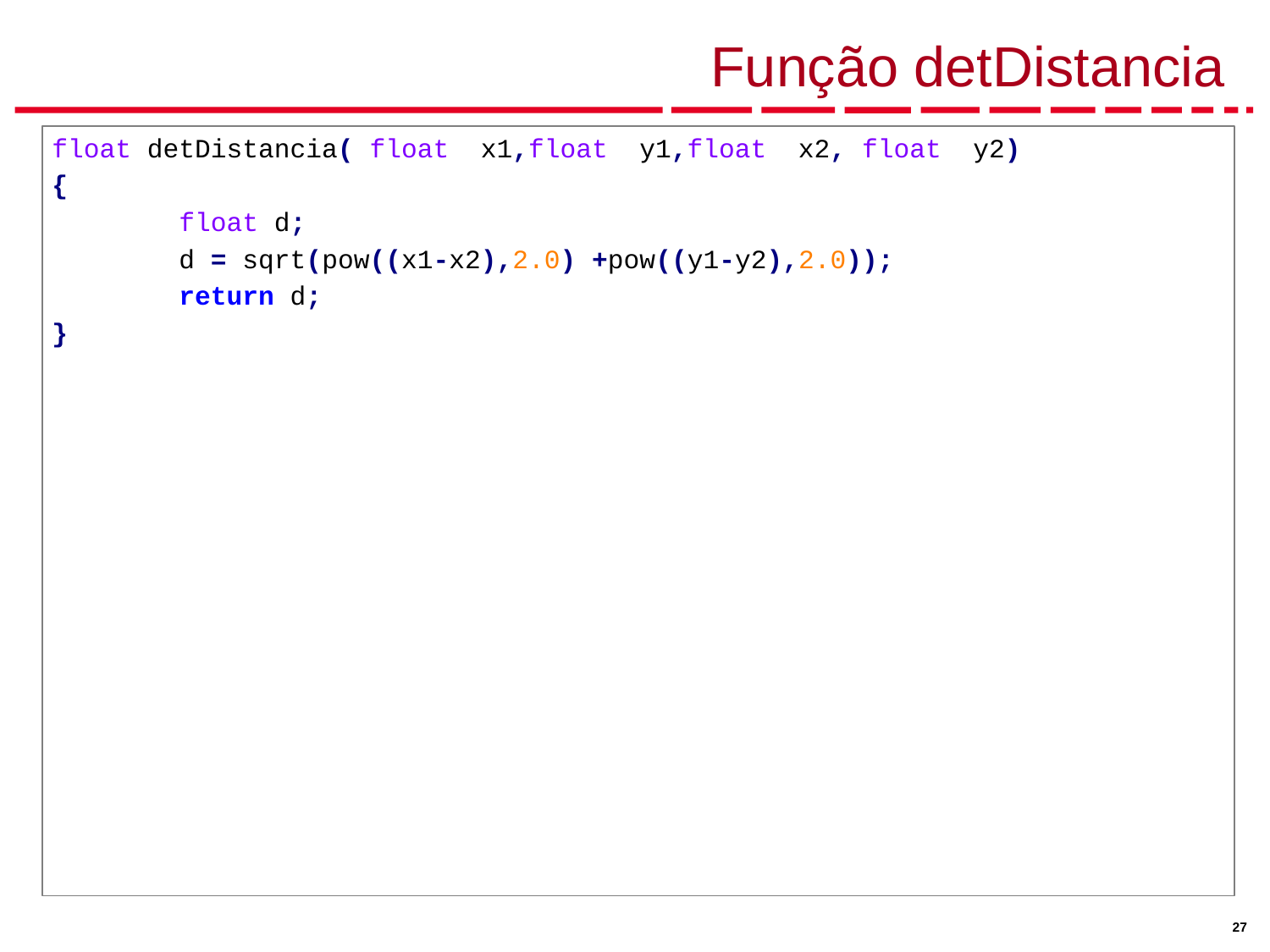

# Função detDistancia
float detDistancia( float  x1,float  y1,float  x2, float  y2)
{
	float d;
	d = sqrt(pow((x1-x2),2.0) +pow((y1-y2),2.0));
	return d;
}